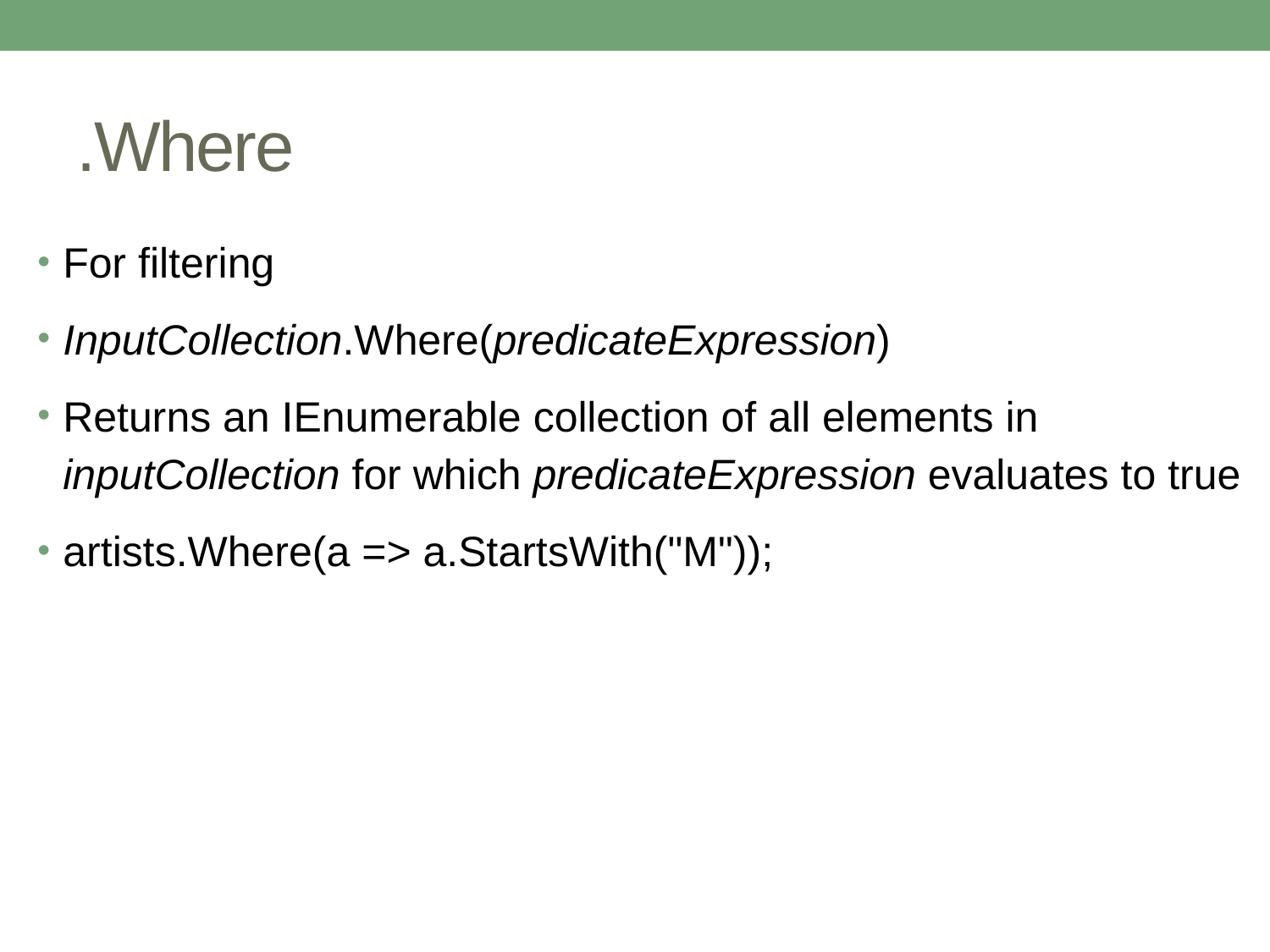

# .Where
For filtering
InputCollection.Where(predicateExpression)
Returns an IEnumerable collection of all elements in inputCollection for which predicateExpression evaluates to true
artists.Where(a => a.StartsWith("M"));